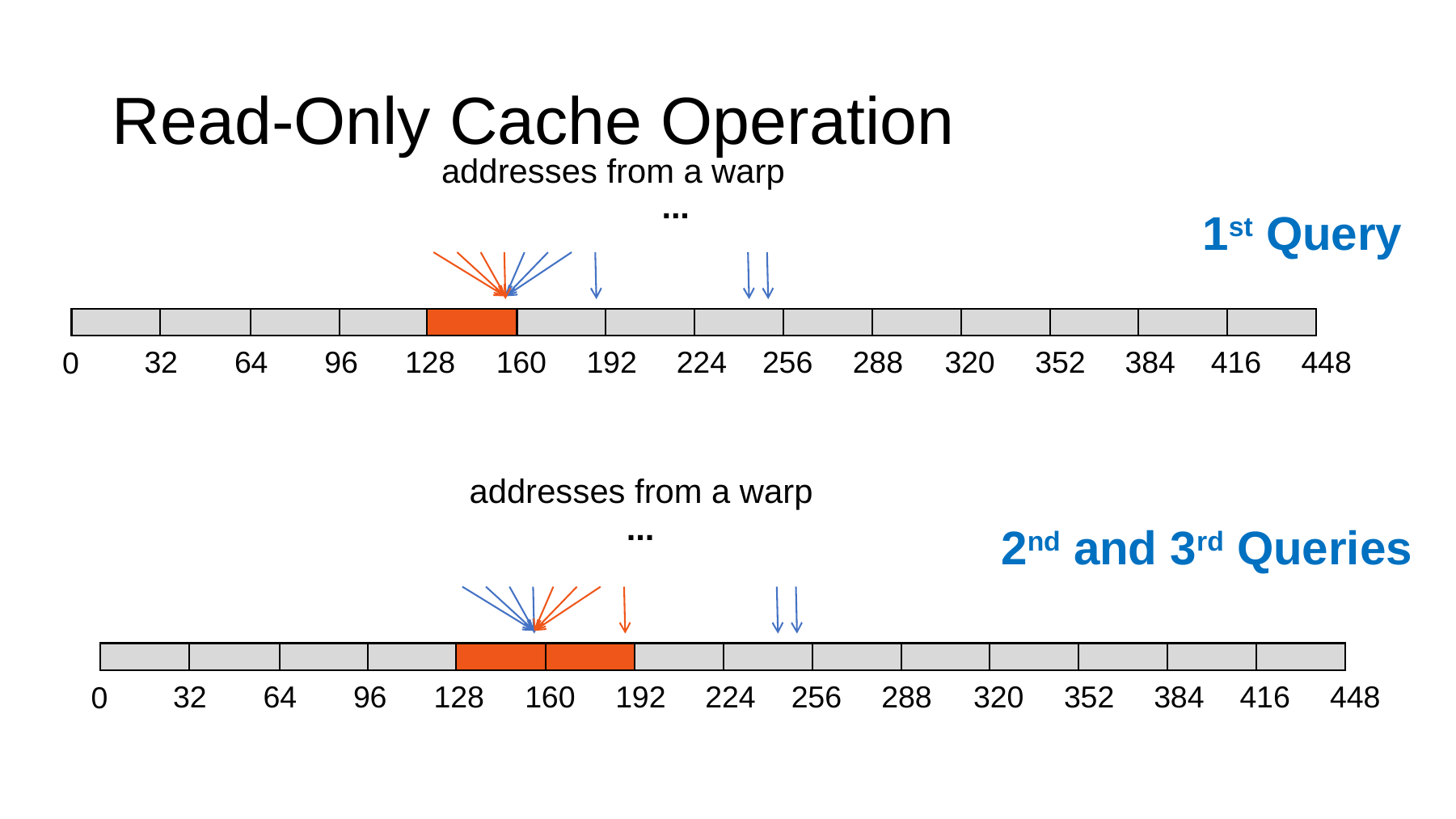

# Read-Only Cache Operation
addresses from a warp
...
1st Query

224
256
288
384
416
448
32
64
96
128
160
192
320
352
0
addresses from a warp
...
2nd and 3rd Queries

224
256
288
384
416
448
32
64
96
128
160
192
320
352
0